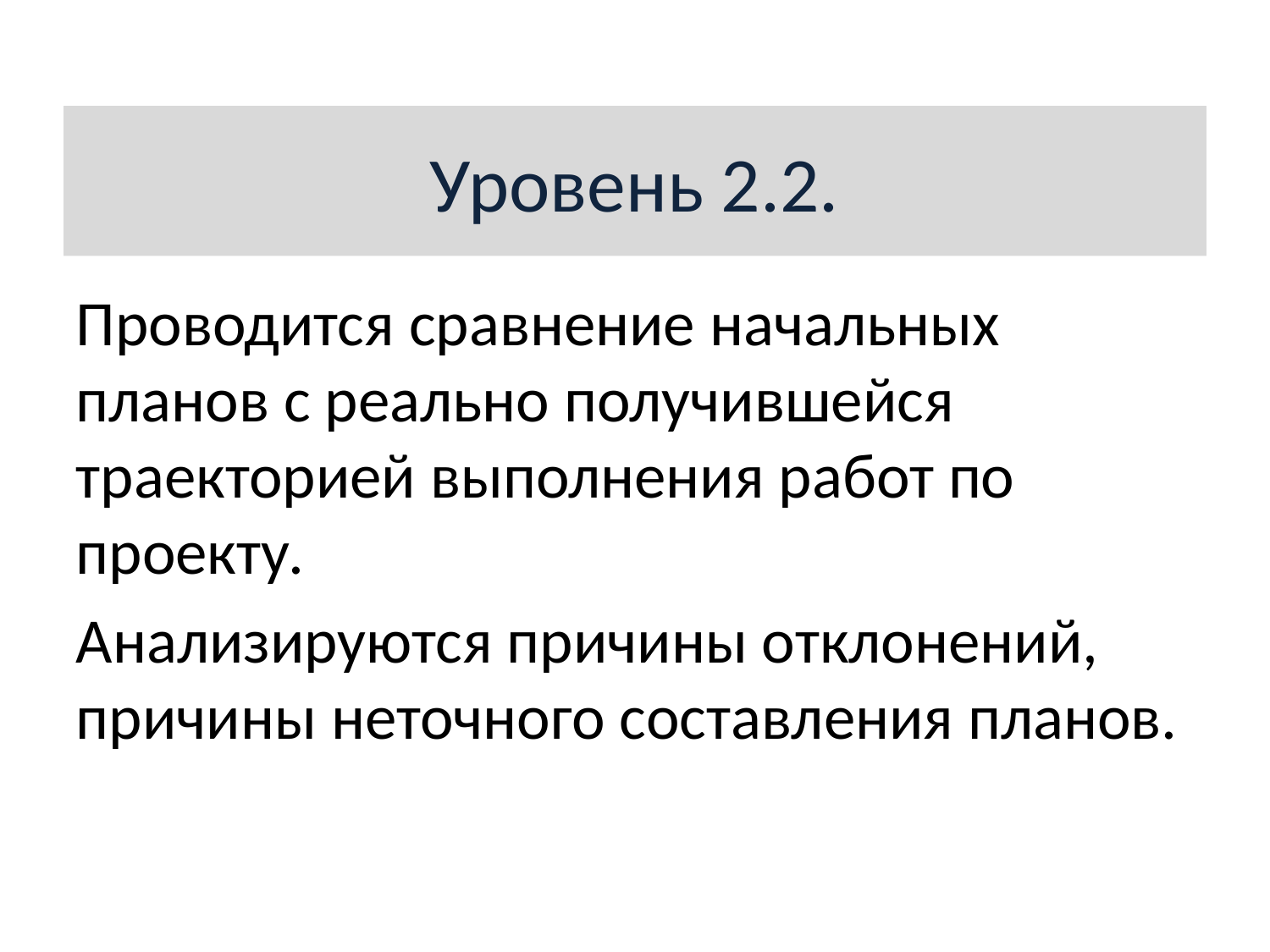

Уровень 2.2.
Проводится сравнение начальных планов с реально получившейся траекторией выполнения работ по проекту.
Анализируются причины отклонений, причины неточного составления планов.